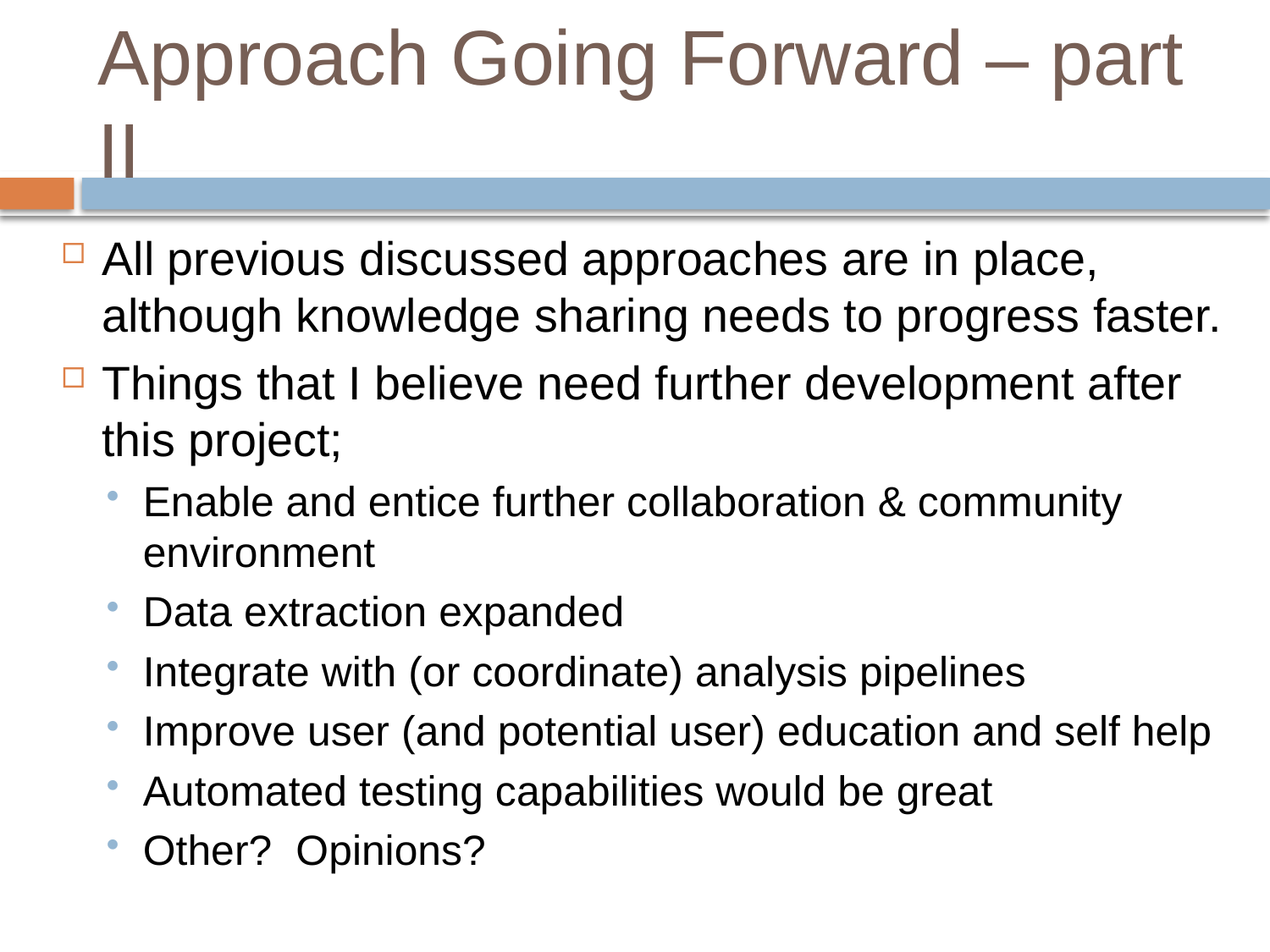

# Approach Going Forward – part II
All previous discussed approaches are in place, although knowledge sharing needs to progress faster.
Things that I believe need further development after this project;
Enable and entice further collaboration & community environment
Data extraction expanded
Integrate with (or coordinate) analysis pipelines
Improve user (and potential user) education and self help
Automated testing capabilities would be great
Other?  Opinions?